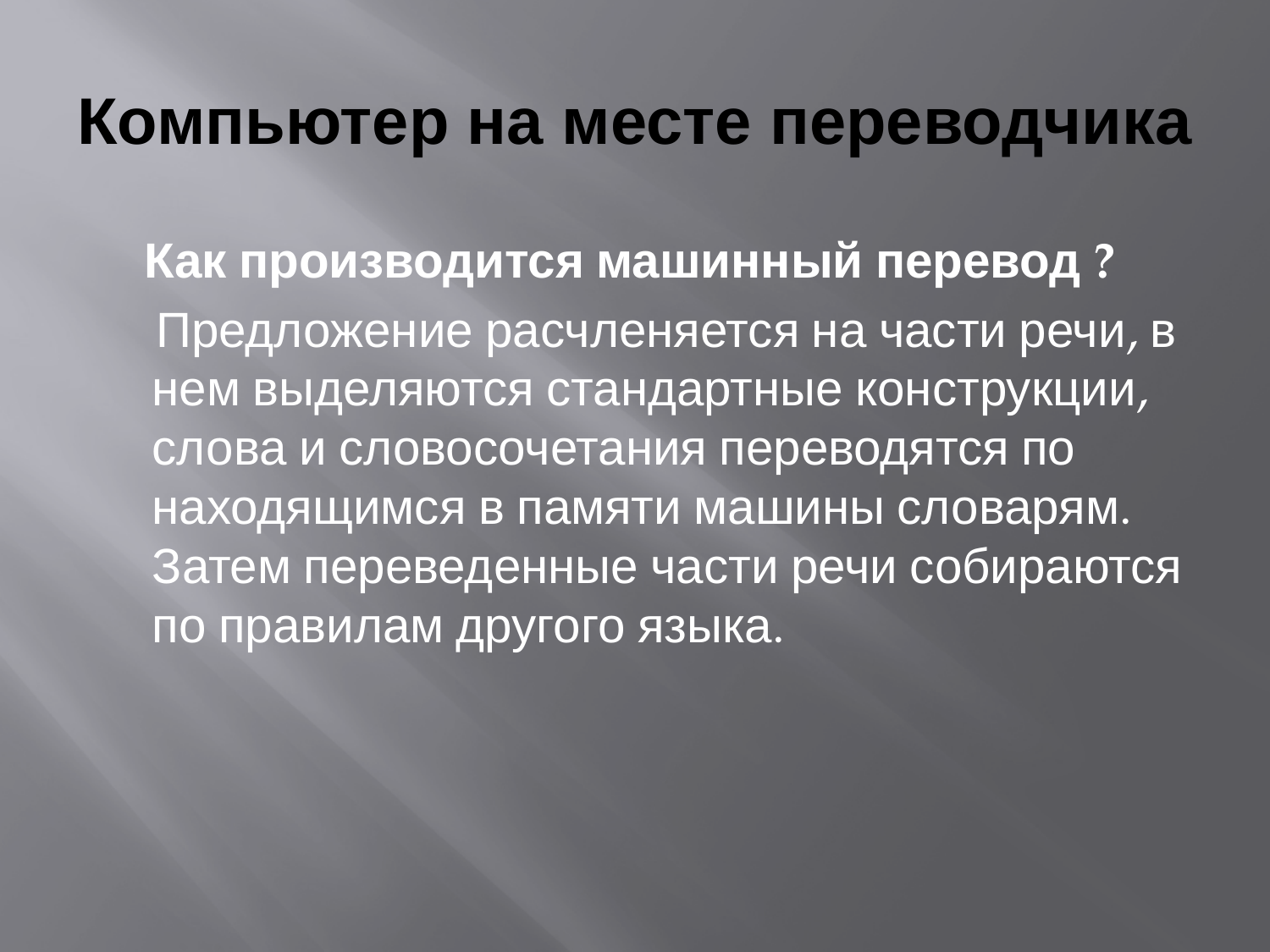

# Компьютер на месте переводчика
    Как производится машинный перевод ?
     Предложение расчленяется на части речи, в нем выделяются стандартные конструкции, слова и словосочетания переводятся по находящимся в памяти машины словарям. Затем переведенные части речи собираются по правилам другого языка.